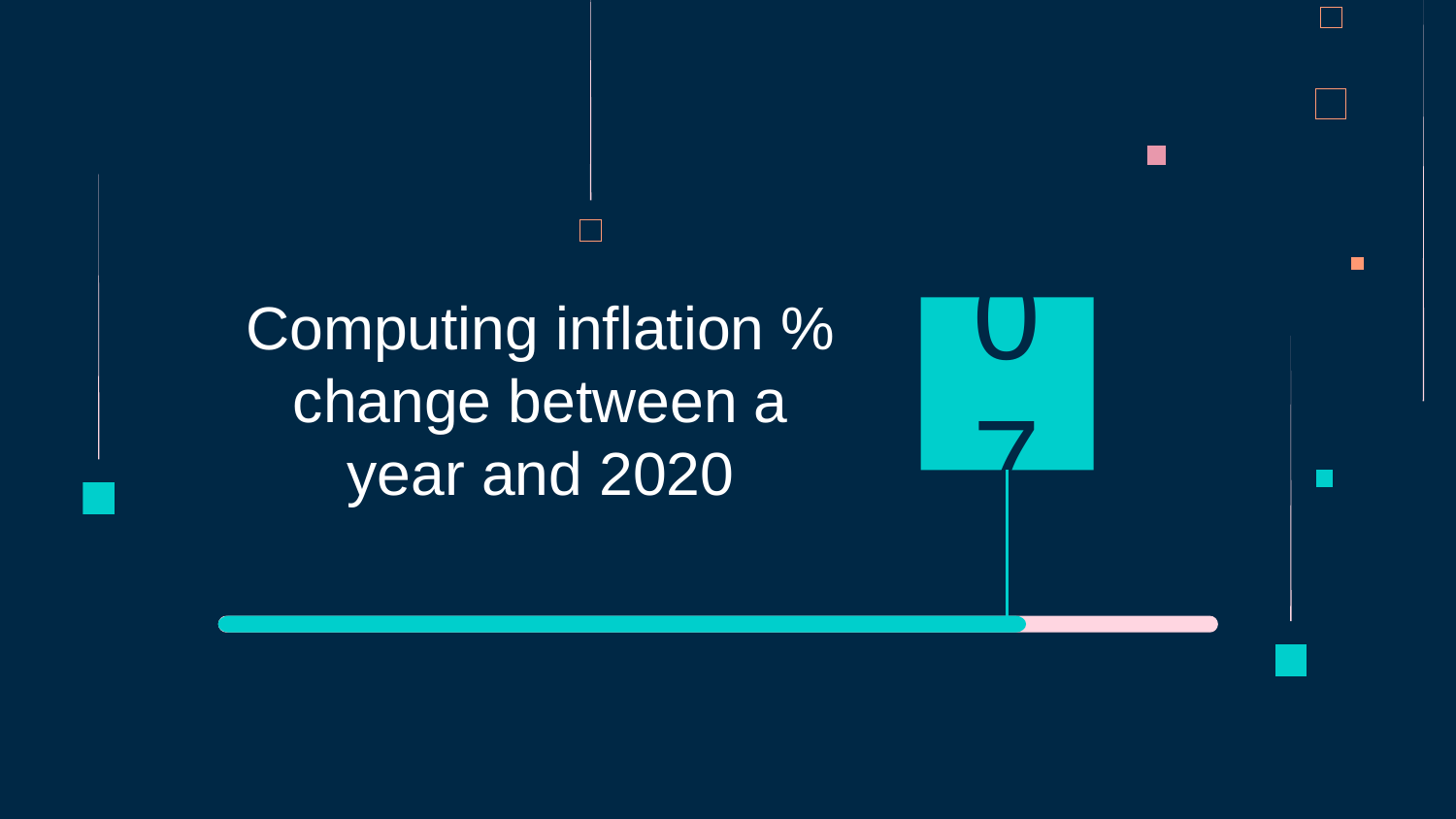

07
# Computing inflation % change between a year and 2020